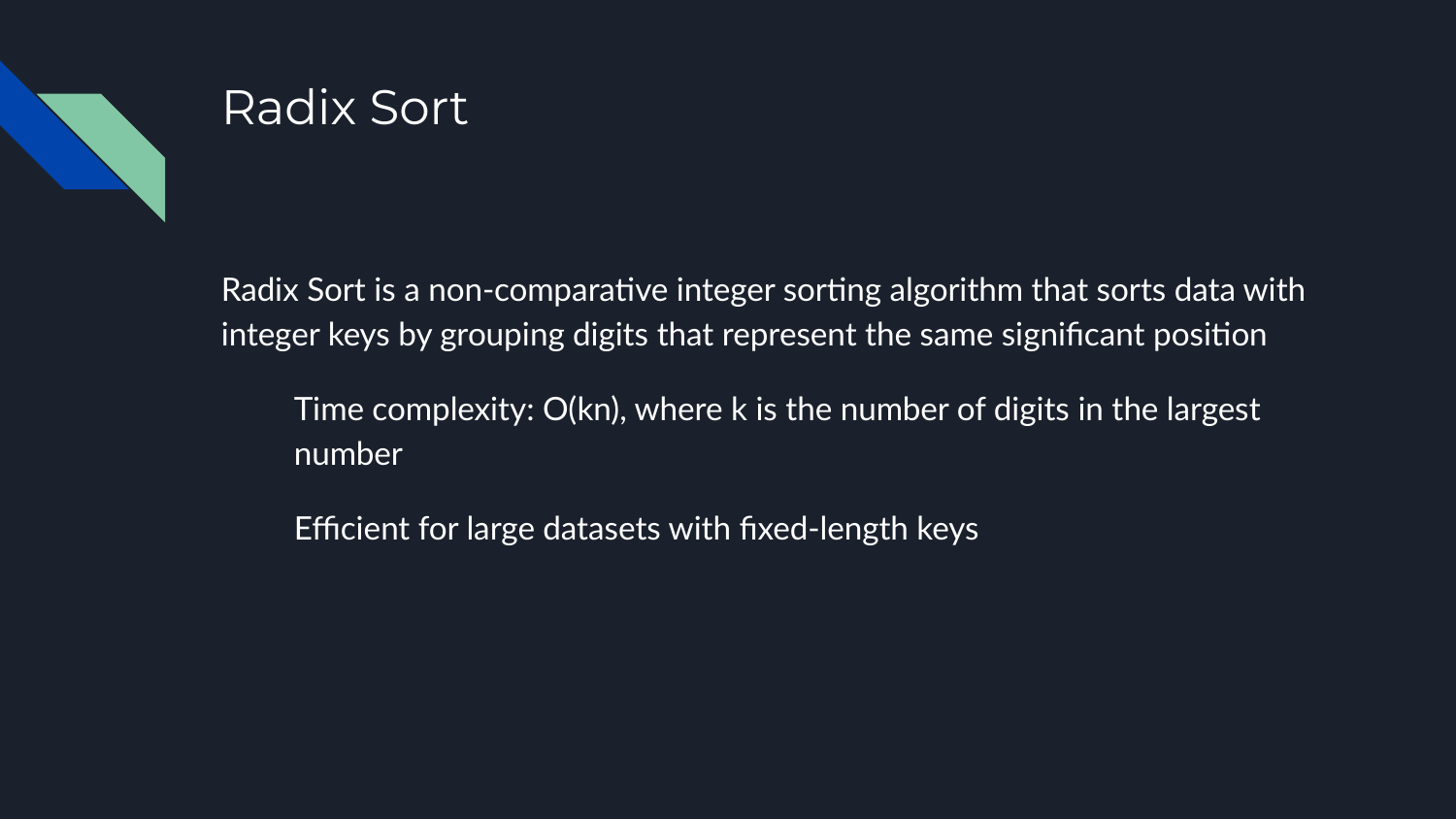

# Radix Sort
Radix Sort is a non-comparative integer sorting algorithm that sorts data with integer keys by grouping digits that represent the same significant position
Time complexity: O(kn), where k is the number of digits in the largest number
Efficient for large datasets with fixed-length keys